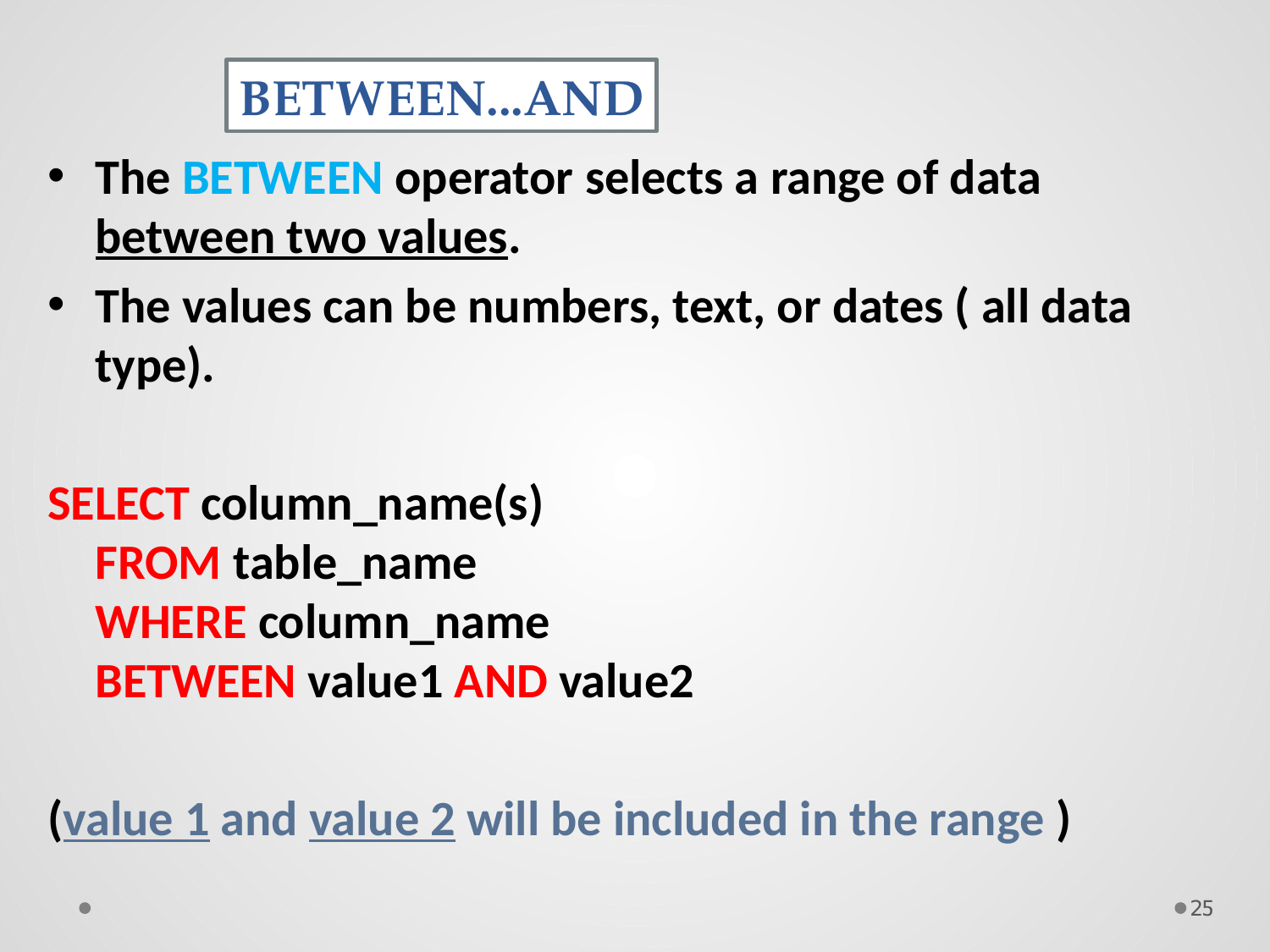

BETWEEN...AND
The BETWEEN operator selects a range of data between two values.
The values can be numbers, text, or dates ( all data type).

SELECT column_name(s)
FROM table_name
WHERE column_name
BETWEEN value1 AND value2

(value 1 and value 2 will be included in the range )

25